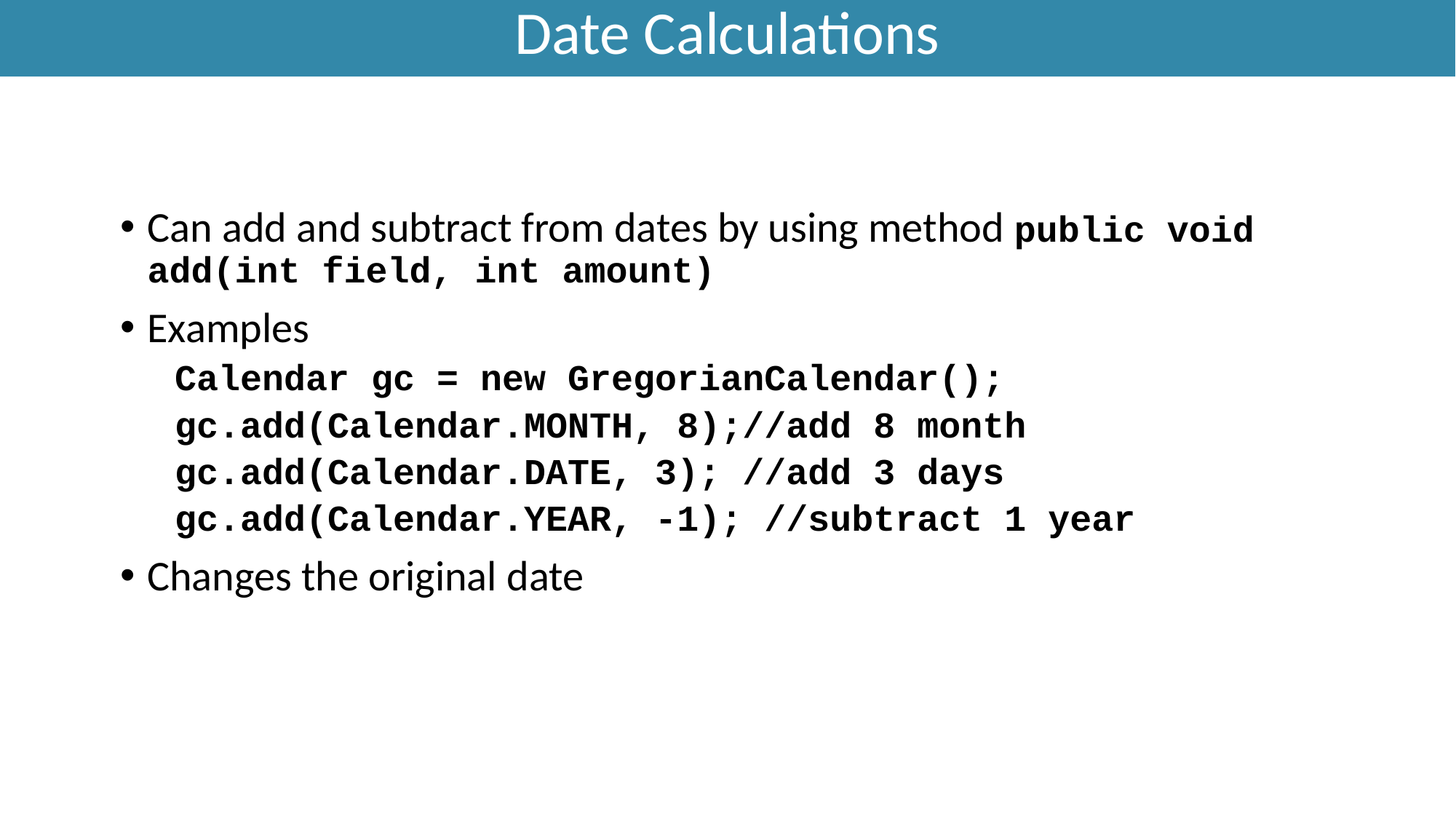

# Date Calculations
Utility Classes
Can add and subtract from dates by using method public void add(int field, int amount)
Examples
Calendar gc = new GregorianCalendar();
gc.add(Calendar.MONTH, 8);//add 8 month
gc.add(Calendar.DATE, 3); //add 3 days
gc.add(Calendar.YEAR, -1); //subtract 1 year
Changes the original date